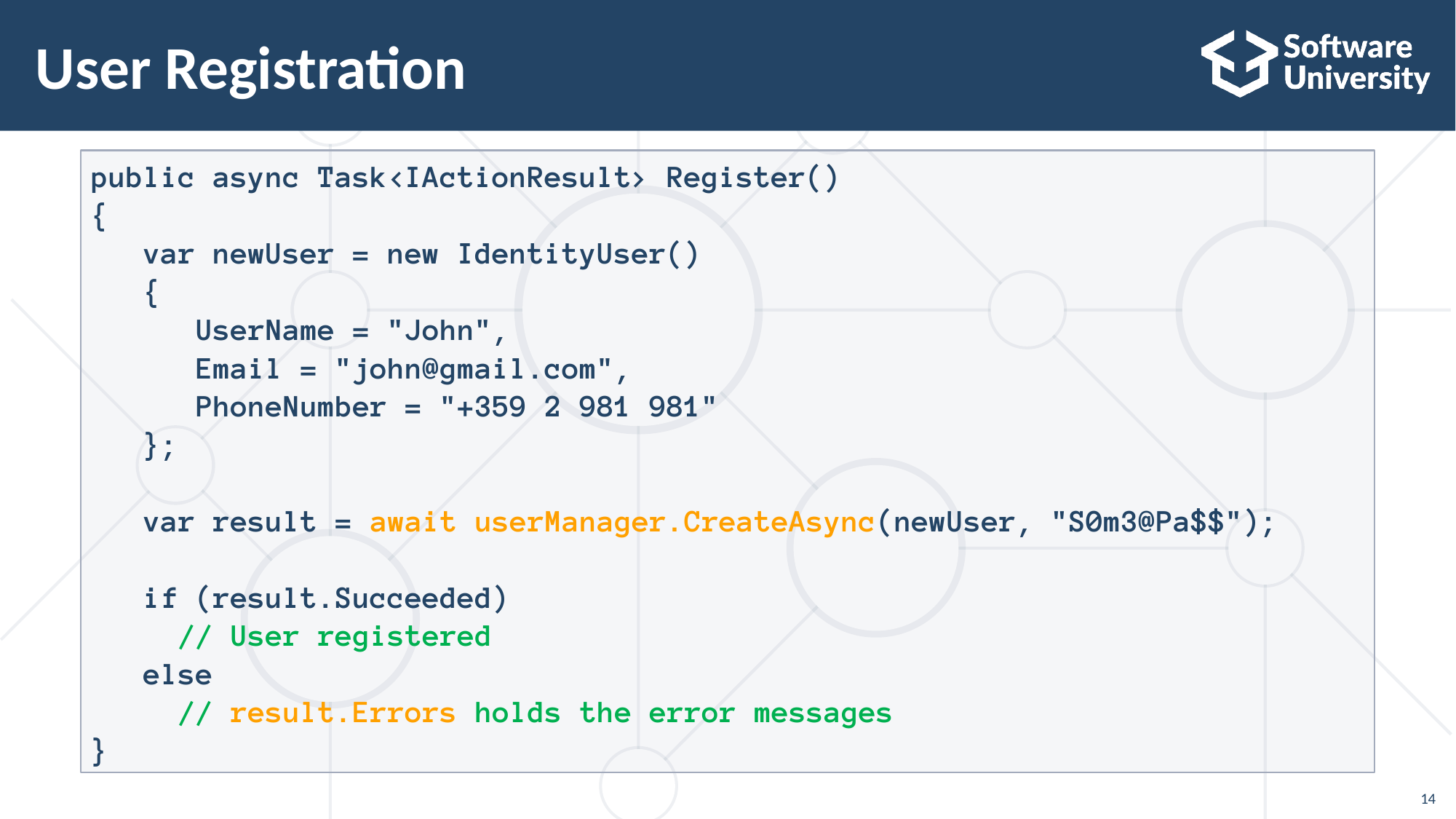

# User Registration
public async Task<IActionResult> Register()
{
   var newUser = new IdentityUser()
   {
      UserName = "John",
      Email = "john@gmail.com",
      PhoneNumber = "+359 2 981 981"
   };

   var result = await userManager.CreateAsync(newUser, "S0m3@Pa$$");

   if (result.Succeeded)
     // User registered
   else
     // result.Errors holds the error messages
}
14